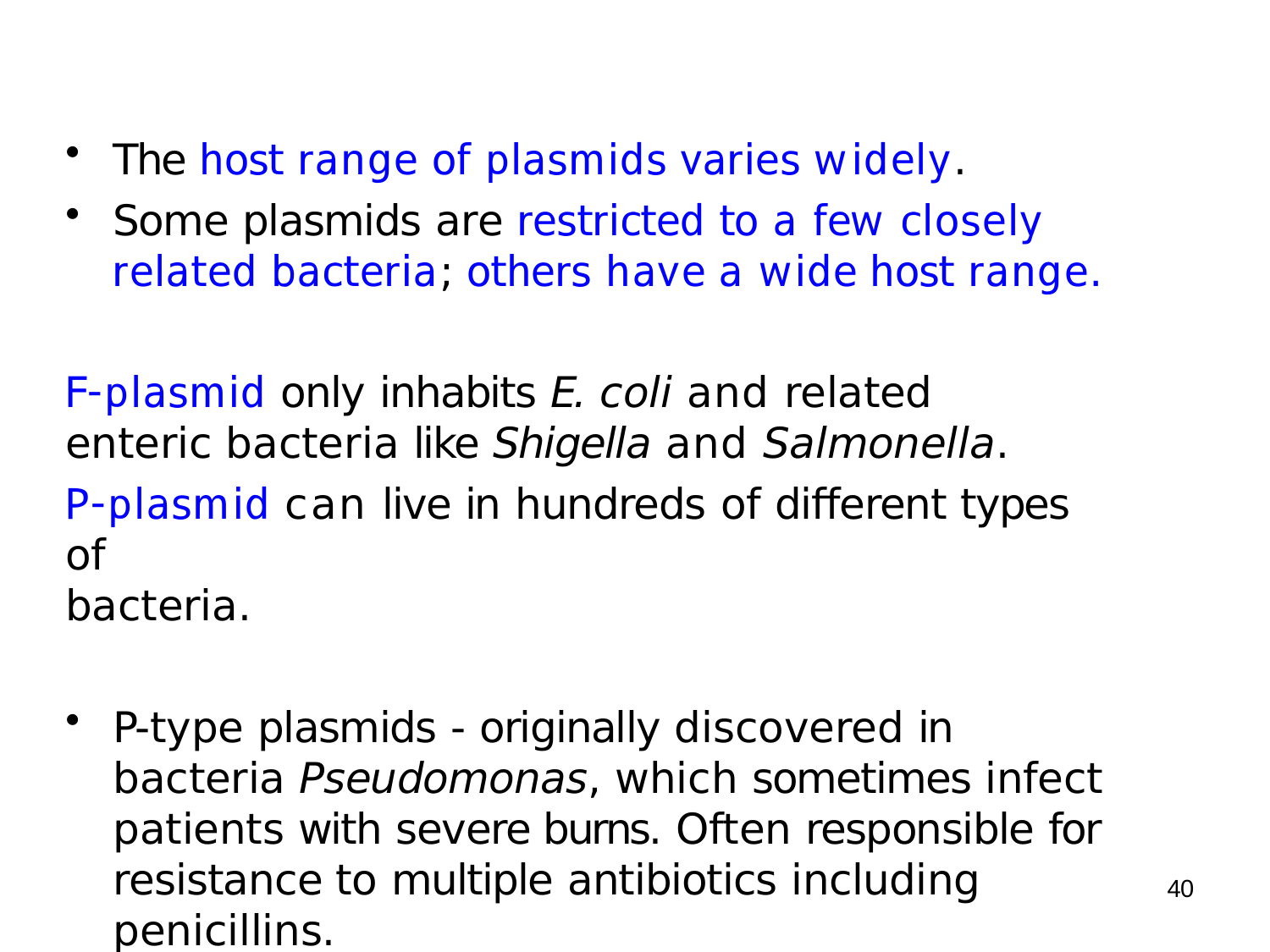

The host range of plasmids varies widely.
Some plasmids are restricted to a few closely
related bacteria; others have a wide host range.

F-plasmid only inhabits E. coli and related enteric bacteria like Shigella and Salmonella.
P-plasmid can live in hundreds of different types of
bacteria.

P-type plasmids - originally discovered in bacteria Pseudomonas, which sometimes infect patients with severe burns. Often responsible for resistance to multiple antibiotics including penicillins.
40